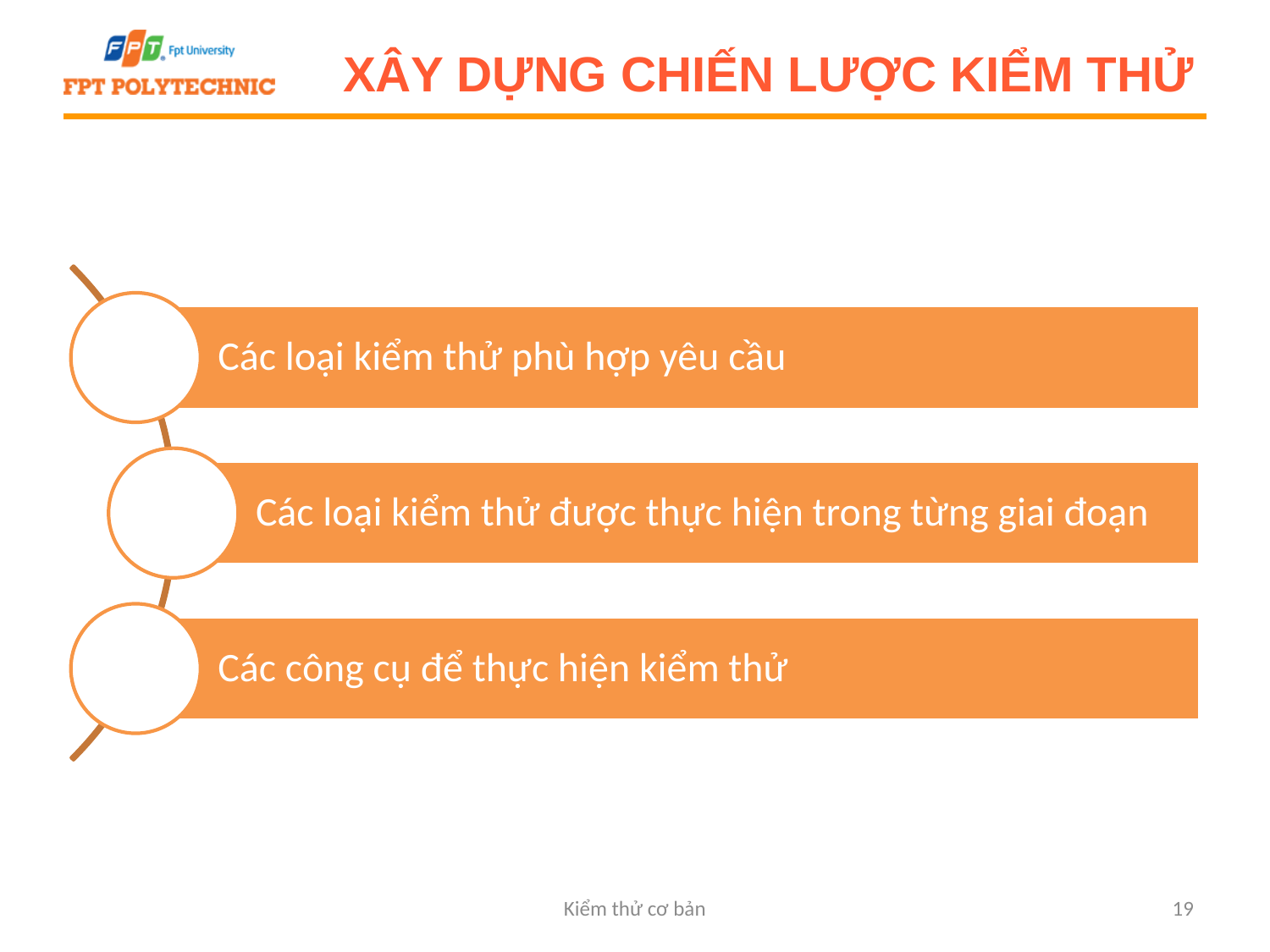

# Xây dựng chiến lược kiểm thử
Các loại kiểm thử phù hợp yêu cầu
Các loại kiểm thử được thực hiện trong từng giai đoạn
Các công cụ để thực hiện kiểm thử
Kiểm thử cơ bản
19